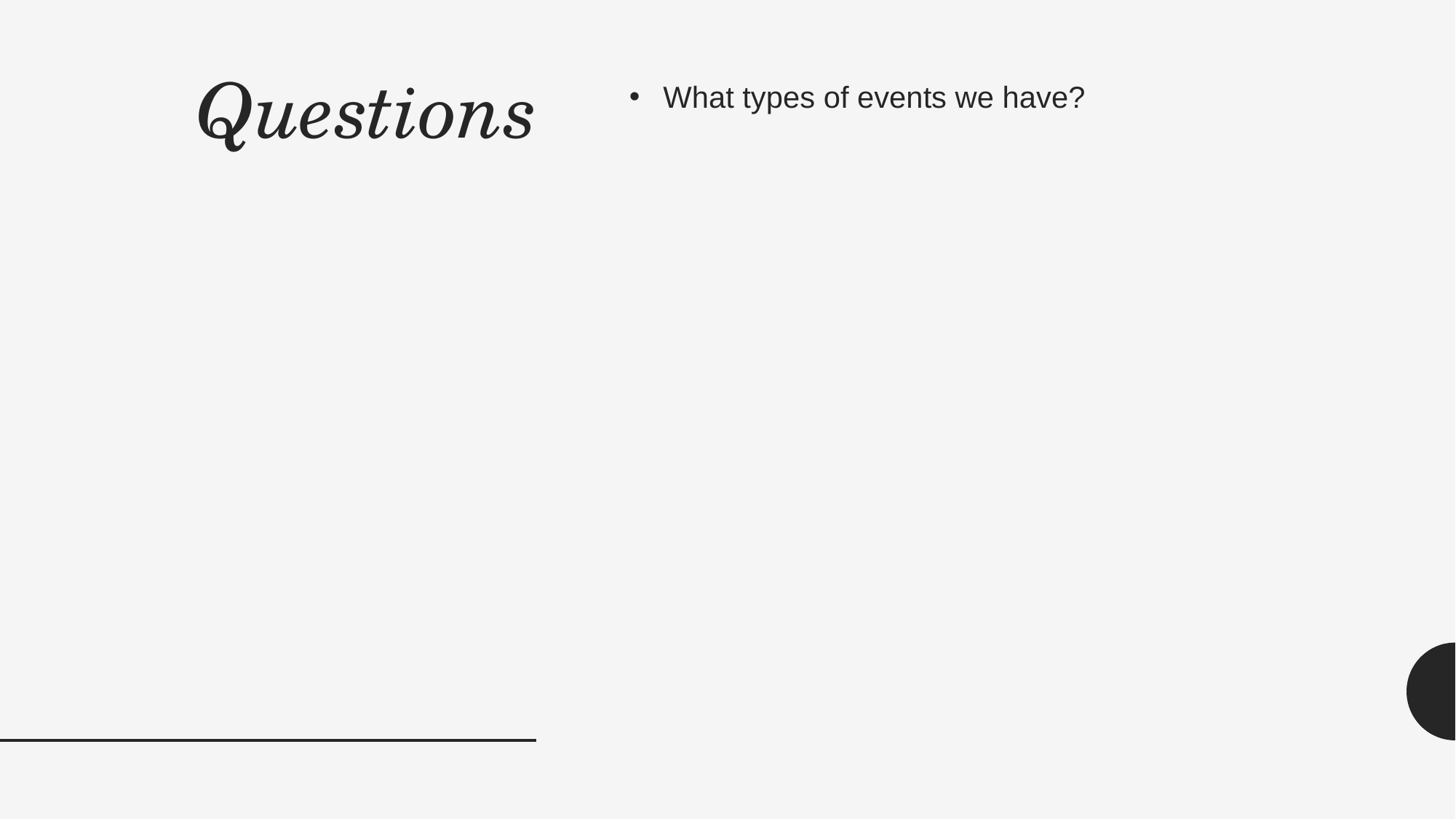

# Questions
What types of events we have?